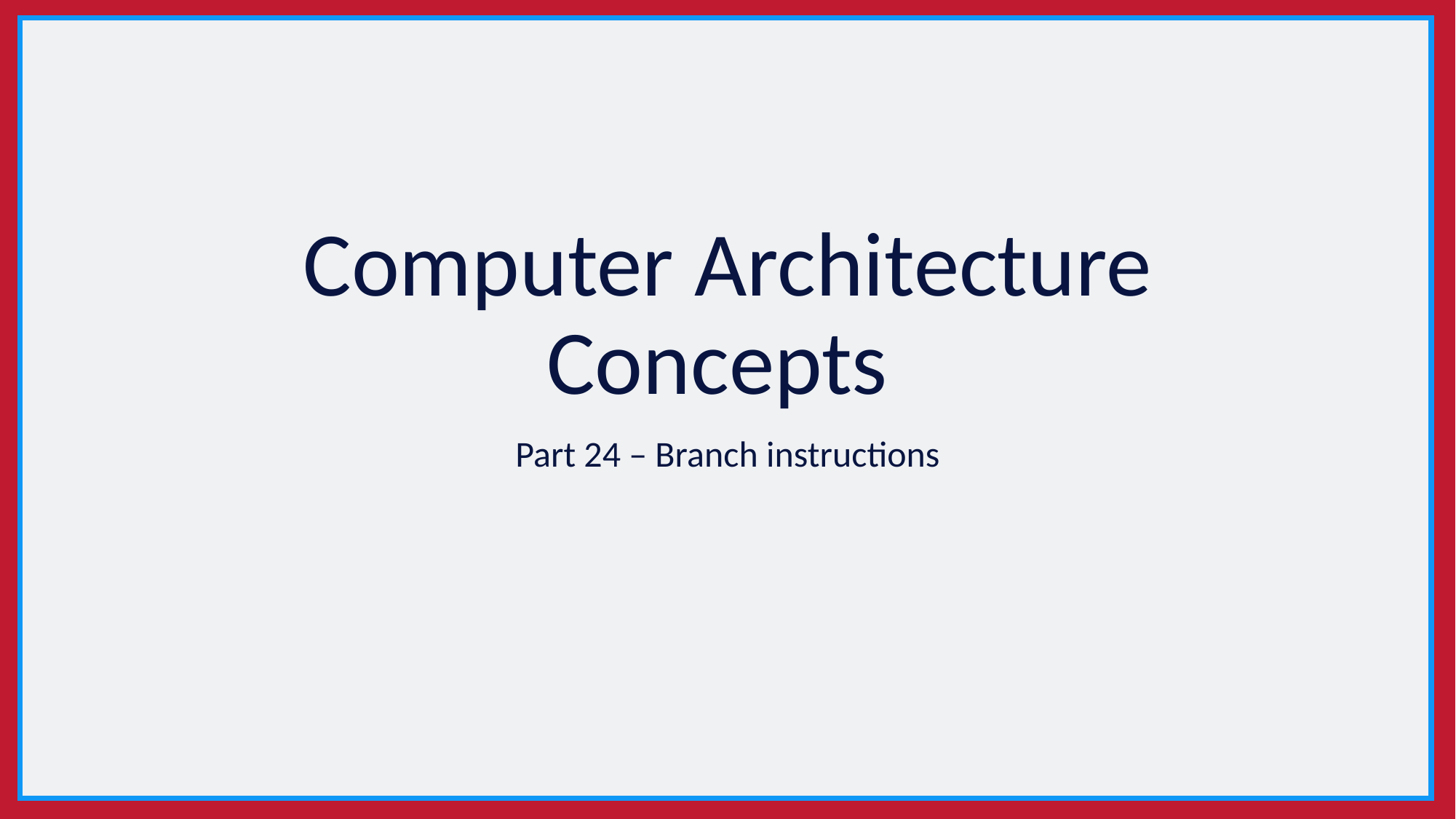

# Computer Architecture Concepts
Part 24 – Branch instructions